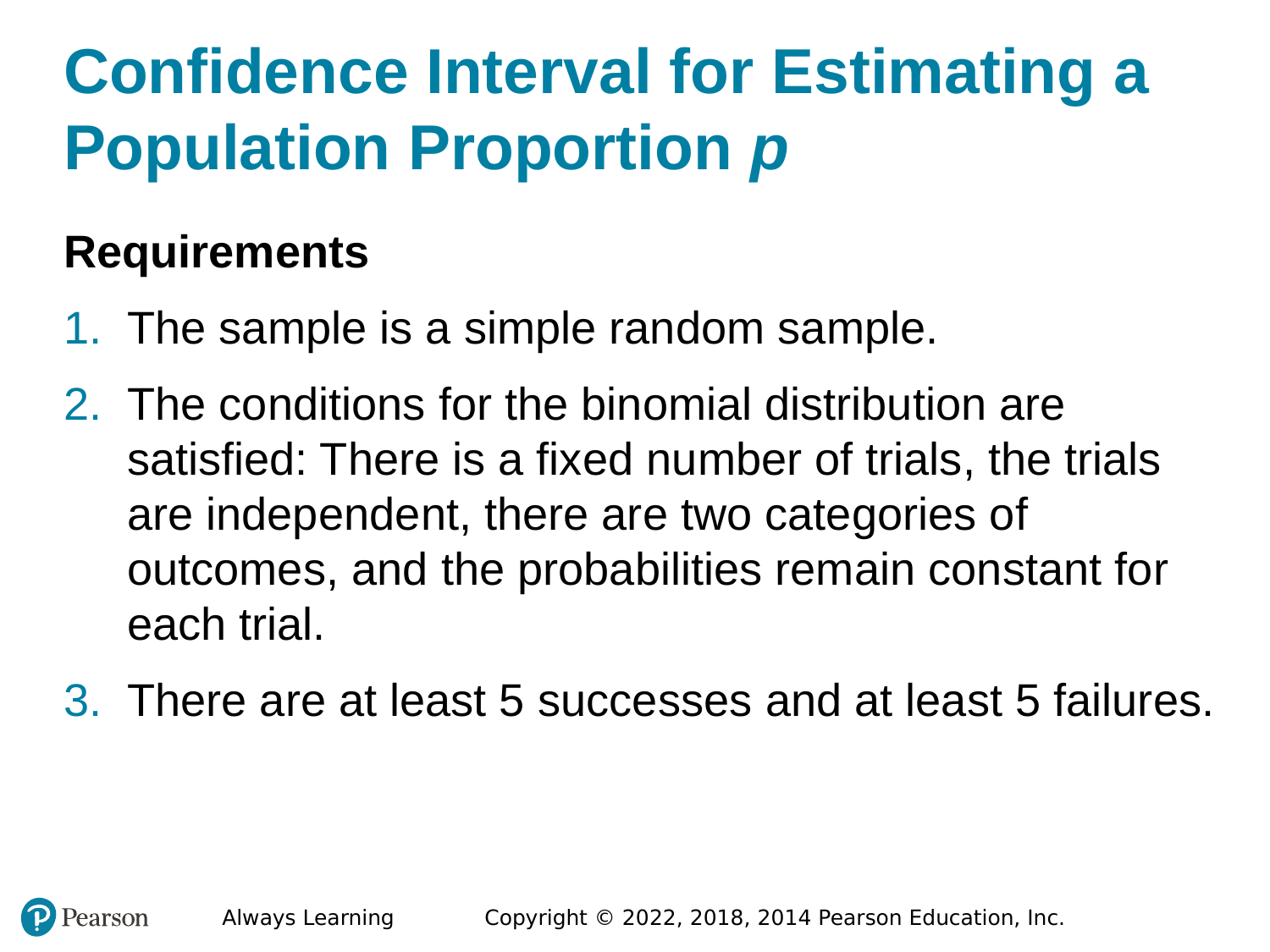

# Confidence Interval for Estimating a Population Proportion p
Requirements
The sample is a simple random sample.
The conditions for the binomial distribution are satisfied: There is a fixed number of trials, the trials are independent, there are two categories of outcomes, and the probabilities remain constant for each trial.
There are at least 5 successes and at least 5 failures.